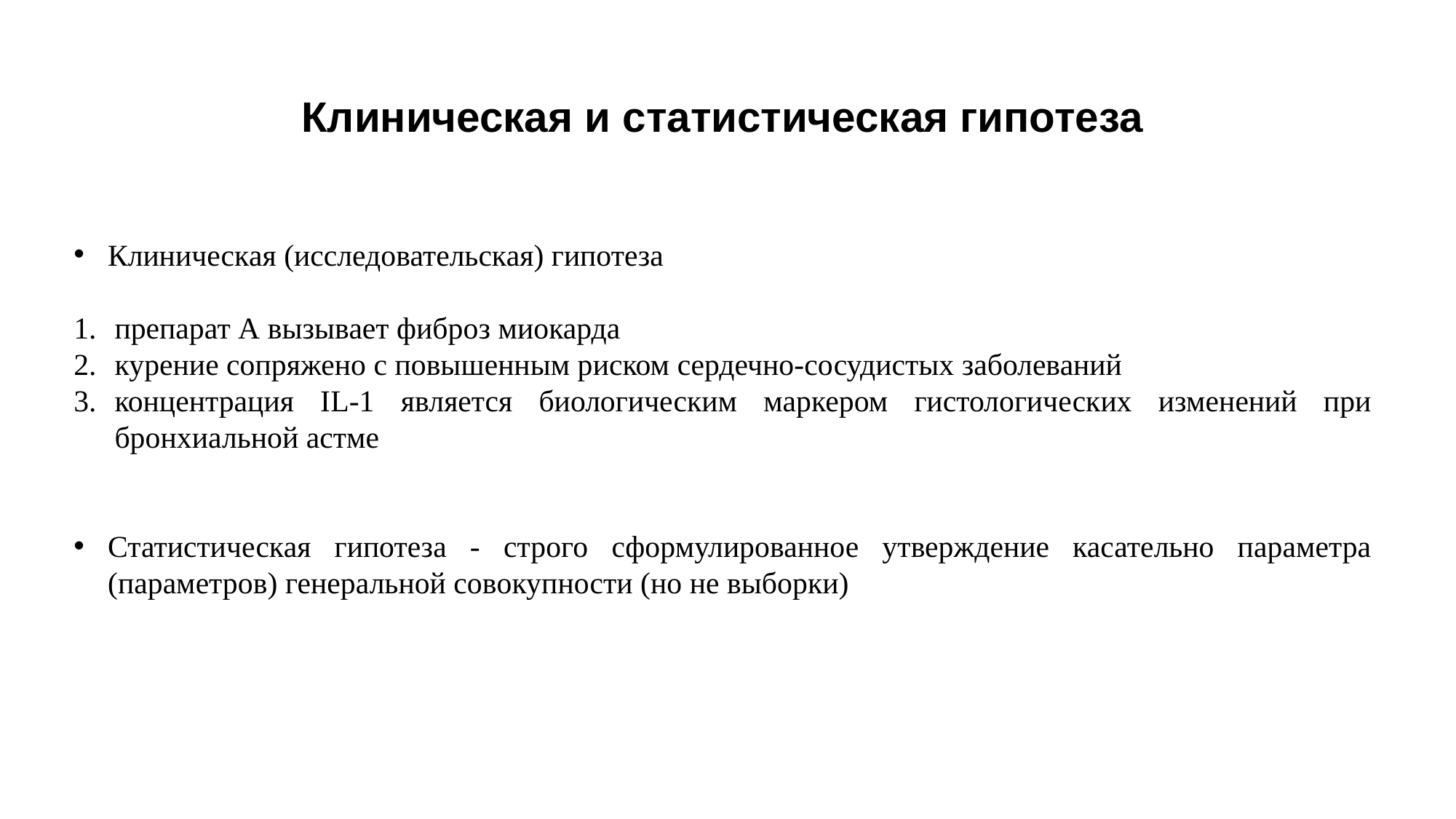

# Клиническая и статистическая гипотеза
Клиническая (исследовательская) гипотеза

препарат А вызывает фиброз миокарда
курение сопряжено с повышенным риском сердечно-сосудистых заболеваний
концентрация IL-1 является биологическим маркером гистологических изменений при бронхиальной астме

Статистическая гипотеза - строго сформулированное утверждение касательно параметра (параметров) генеральной совокупности (но не выборки)